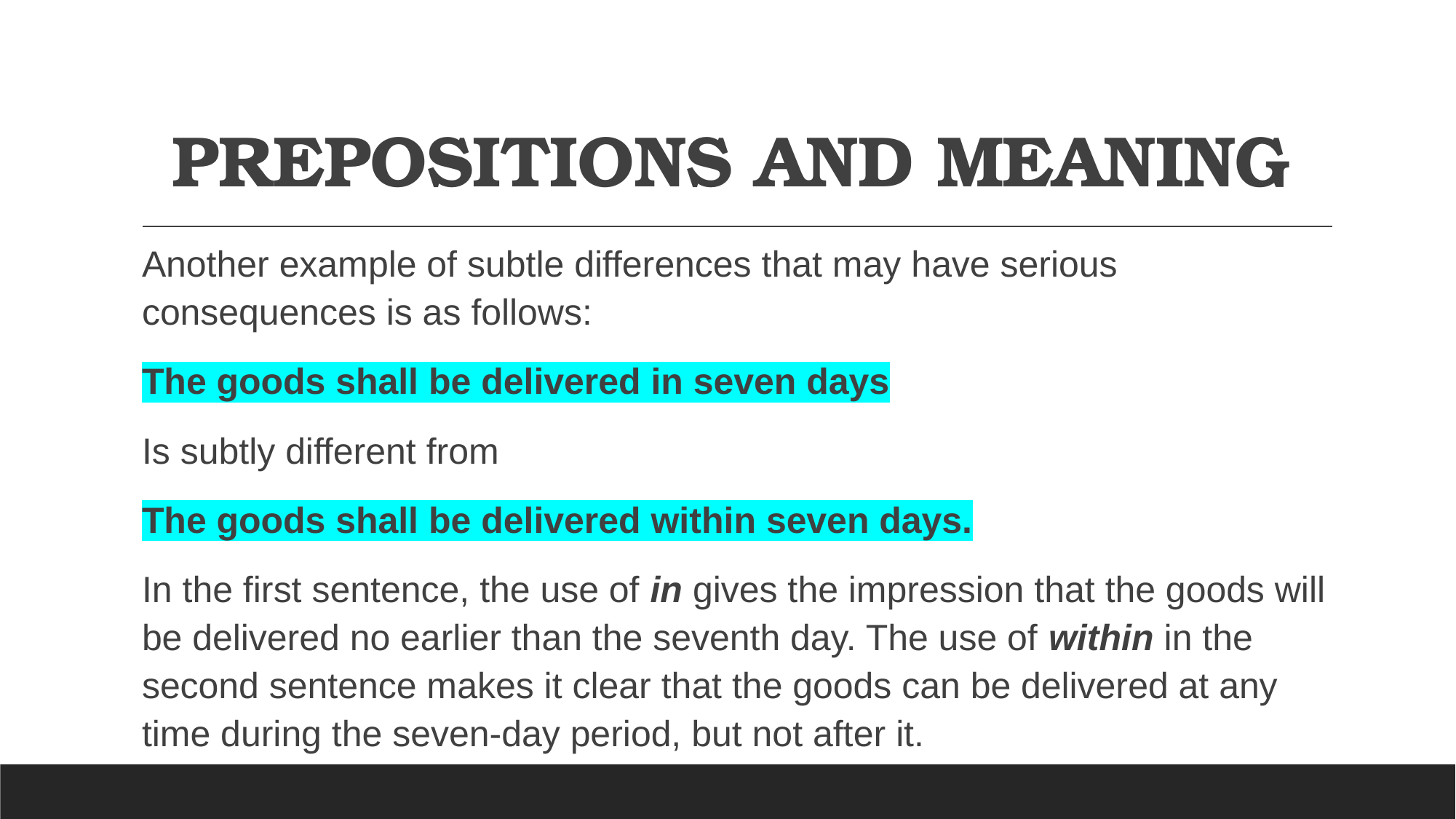

# PREPOSITIONS AND MEANING
Another example of subtle differences that may have serious consequences is as follows:
The goods shall be delivered in seven days
Is subtly different from
The goods shall be delivered within seven days.
In the first sentence, the use of in gives the impression that the goods will be delivered no earlier than the seventh day. The use of within in the second sentence makes it clear that the goods can be delivered at any time during the seven-day period, but not after it.